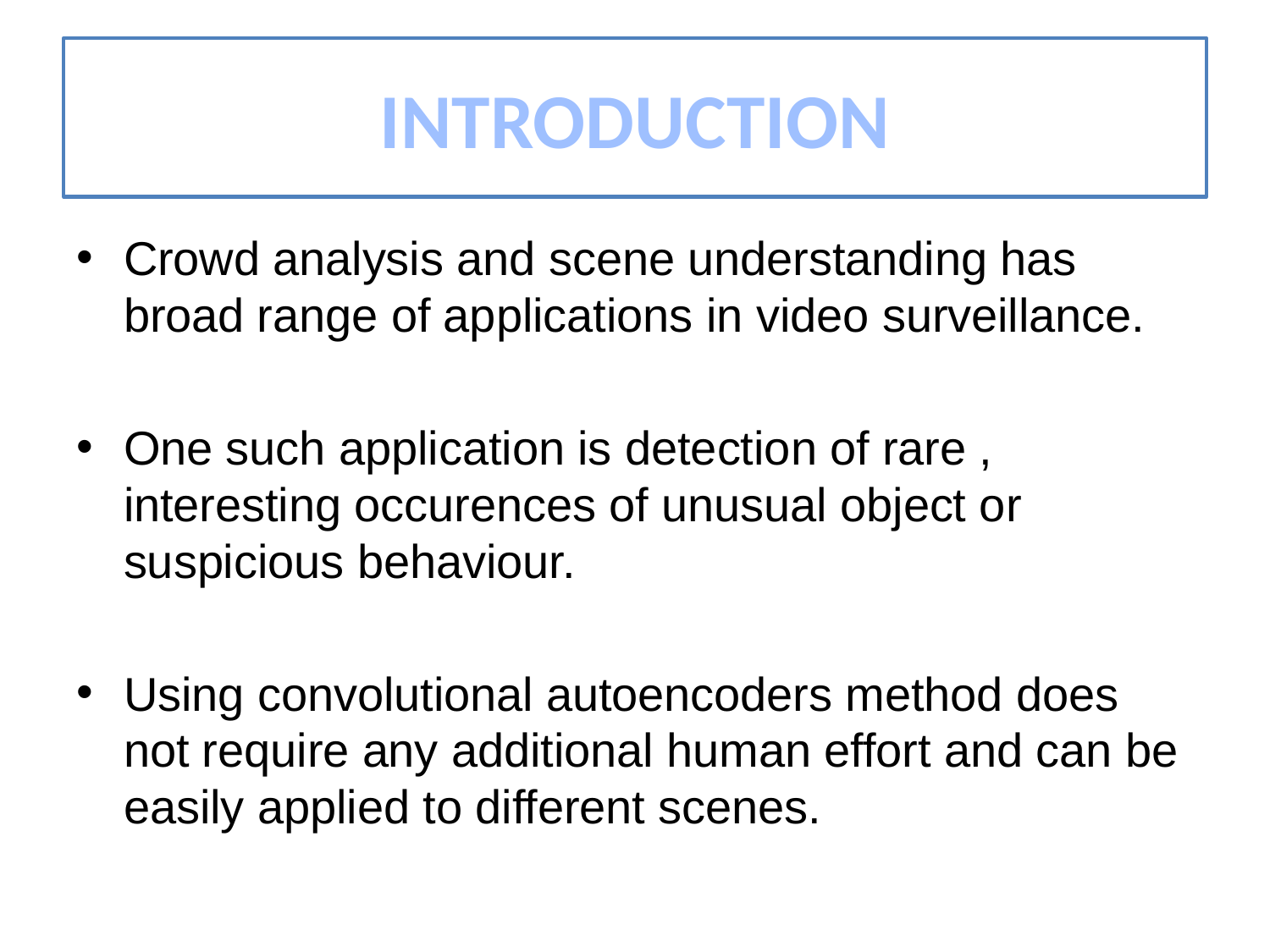

# INTRODUCTION
Crowd analysis and scene understanding has broad range of applications in video surveillance.

One such application is detection of rare , interesting occurences of unusual object or suspicious behaviour.

Using convolutional autoencoders method does not require any additional human effort and can be easily applied to different scenes.